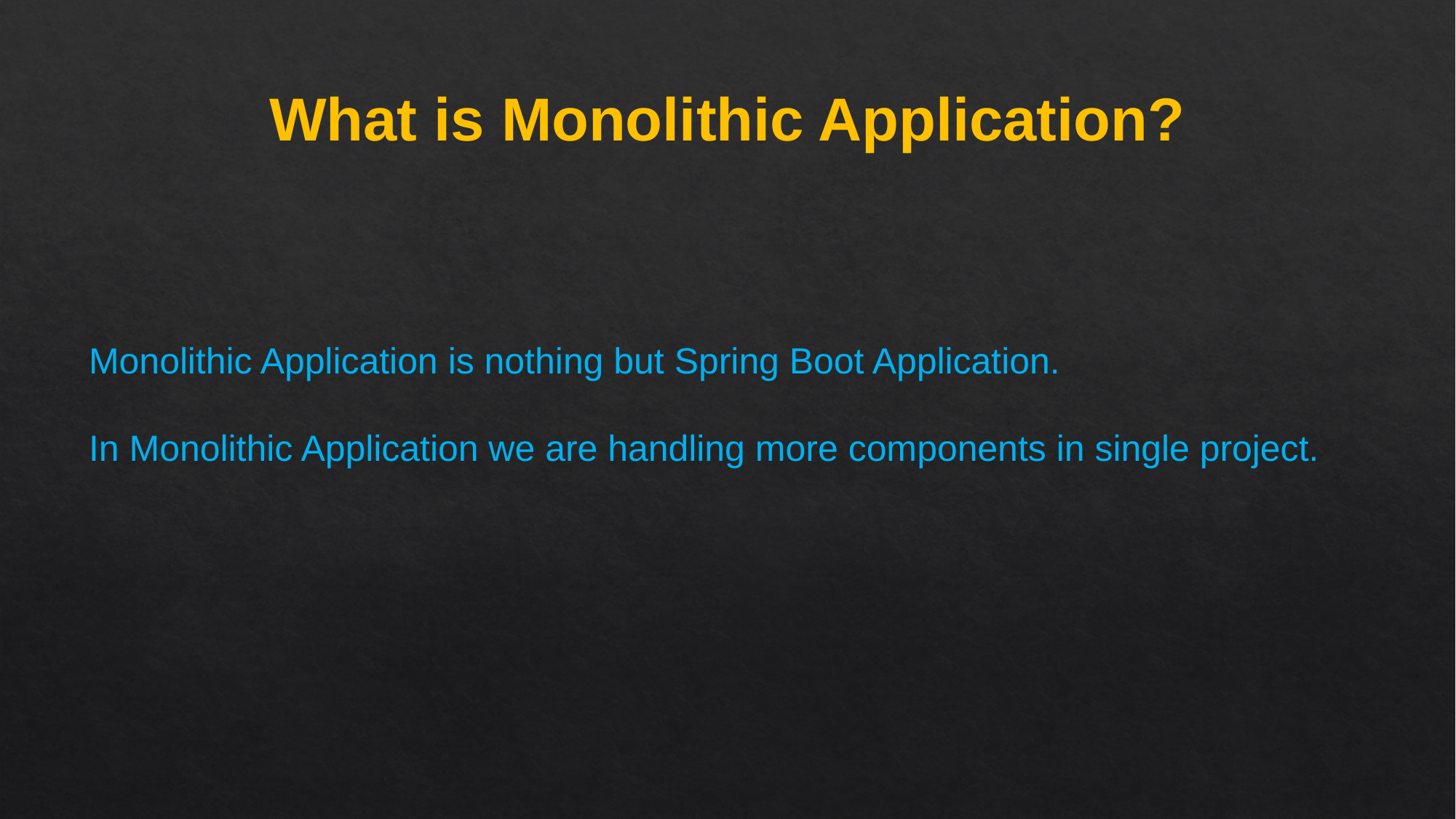

What is Monolithic Application?
Monolithic Application is nothing but Spring Boot Application.

In Monolithic Application we are handling more components in single project.